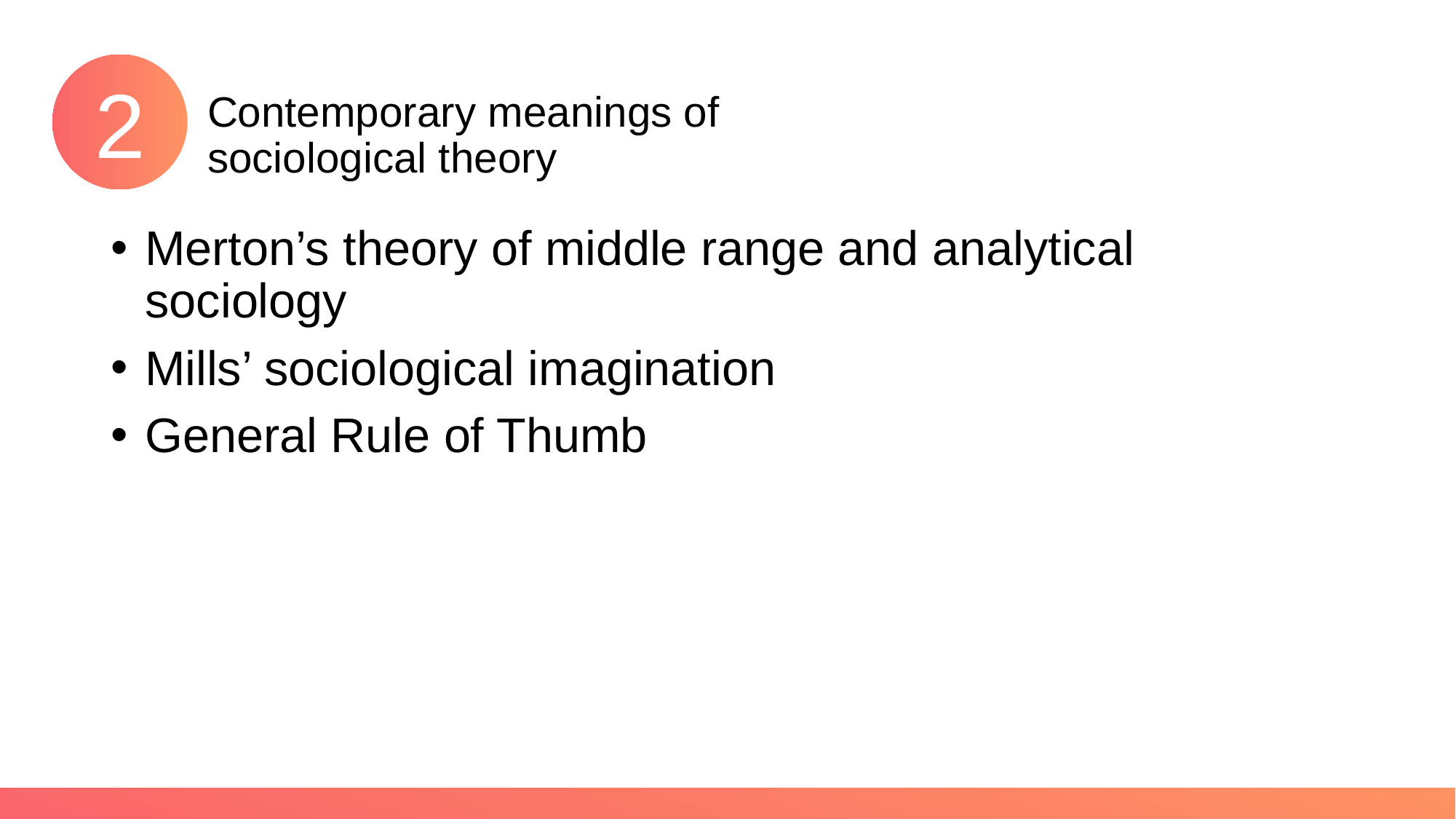

2
Contemporary meanings of sociological theory
Merton’s theory of middle range and analytical sociology
Mills’ sociological imagination
General Rule of Thumb